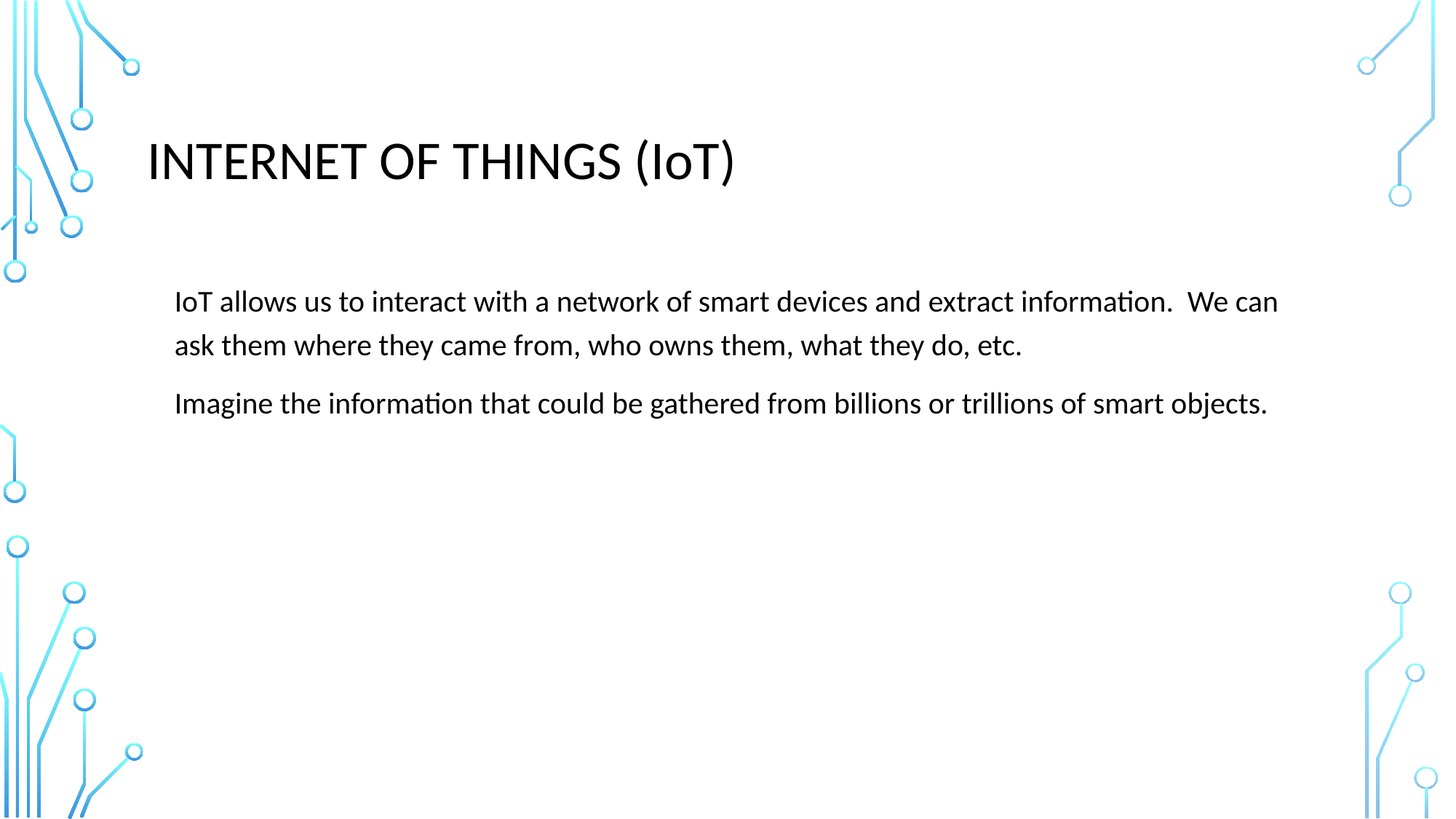

# INTERNET OF THINGS (IoT)
IoT allows us to interact with a network of smart devices and extract information.  We can ask them where they came from, who owns them, what they do, etc.
Imagine the information that could be gathered from billions or trillions of smart objects.